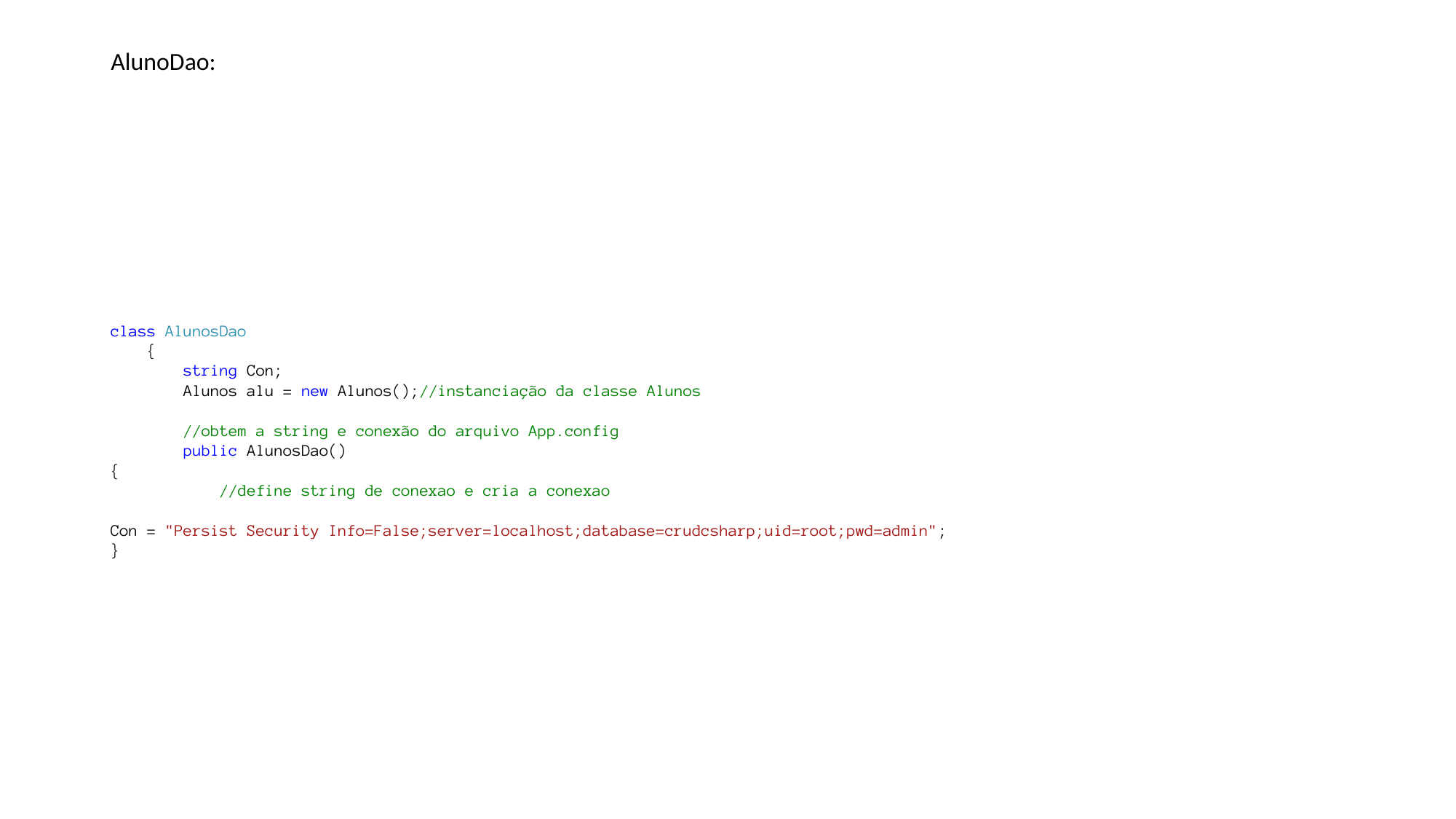

# AlunoDao:
class AlunosDao
    {
        string Con;
        Alunos alu = new Alunos();//instanciação da classe Alunos

        //obtem a string e conexão do arquivo App.config
        public AlunosDao()
{
            //define string de conexao e cria a conexao

Con = "Persist Security Info=False;server=localhost;database=crudcsharp;uid=root;pwd=admin";
}